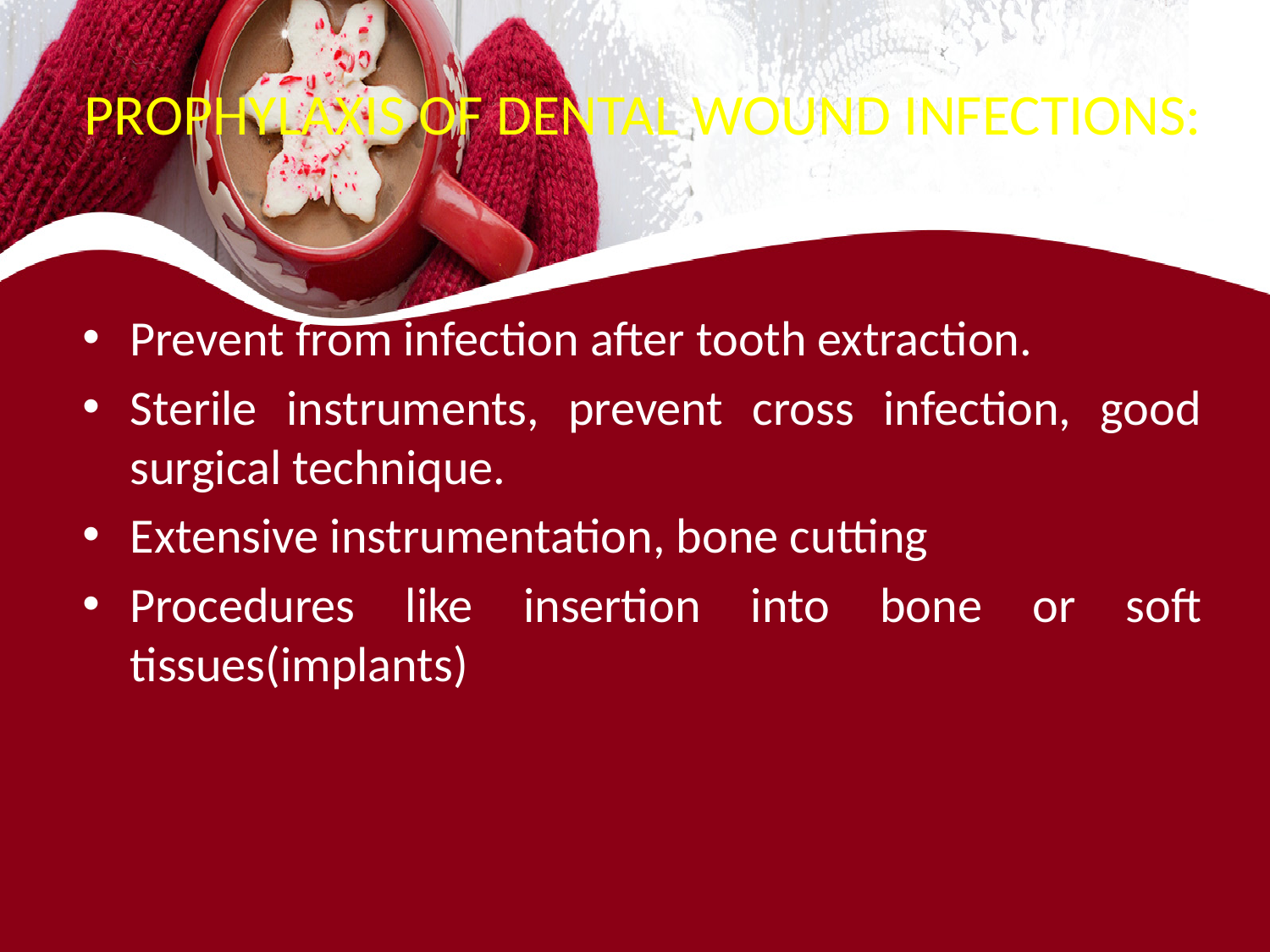

# PROPHYLAXIS OF DENTAL WOUND INFECTIONS:
Prevent from infection after tooth extraction.
Sterile instruments, prevent cross infection, good surgical technique.
Extensive instrumentation, bone cutting
Procedures like insertion into bone or soft tissues(implants)